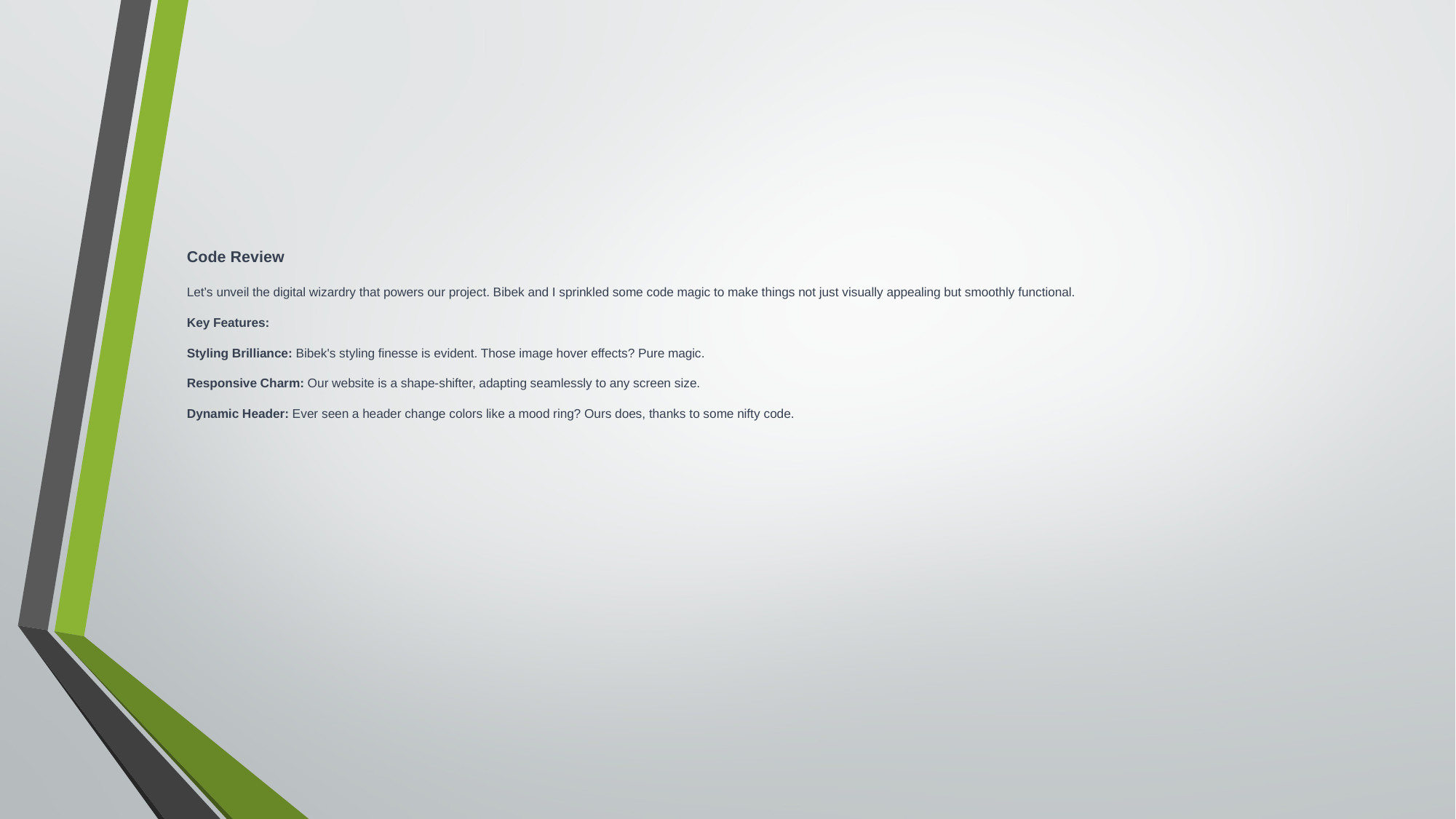

# Code Review Let’s unveil the digital wizardry that powers our project. Bibek and I sprinkled some code magic to make things not just visually appealing but smoothly functional. Key Features: Styling Brilliance: Bibek's styling finesse is evident. Those image hover effects? Pure magic. Responsive Charm: Our website is a shape-shifter, adapting seamlessly to any screen size. Dynamic Header: Ever seen a header change colors like a mood ring? Ours does, thanks to some nifty code.